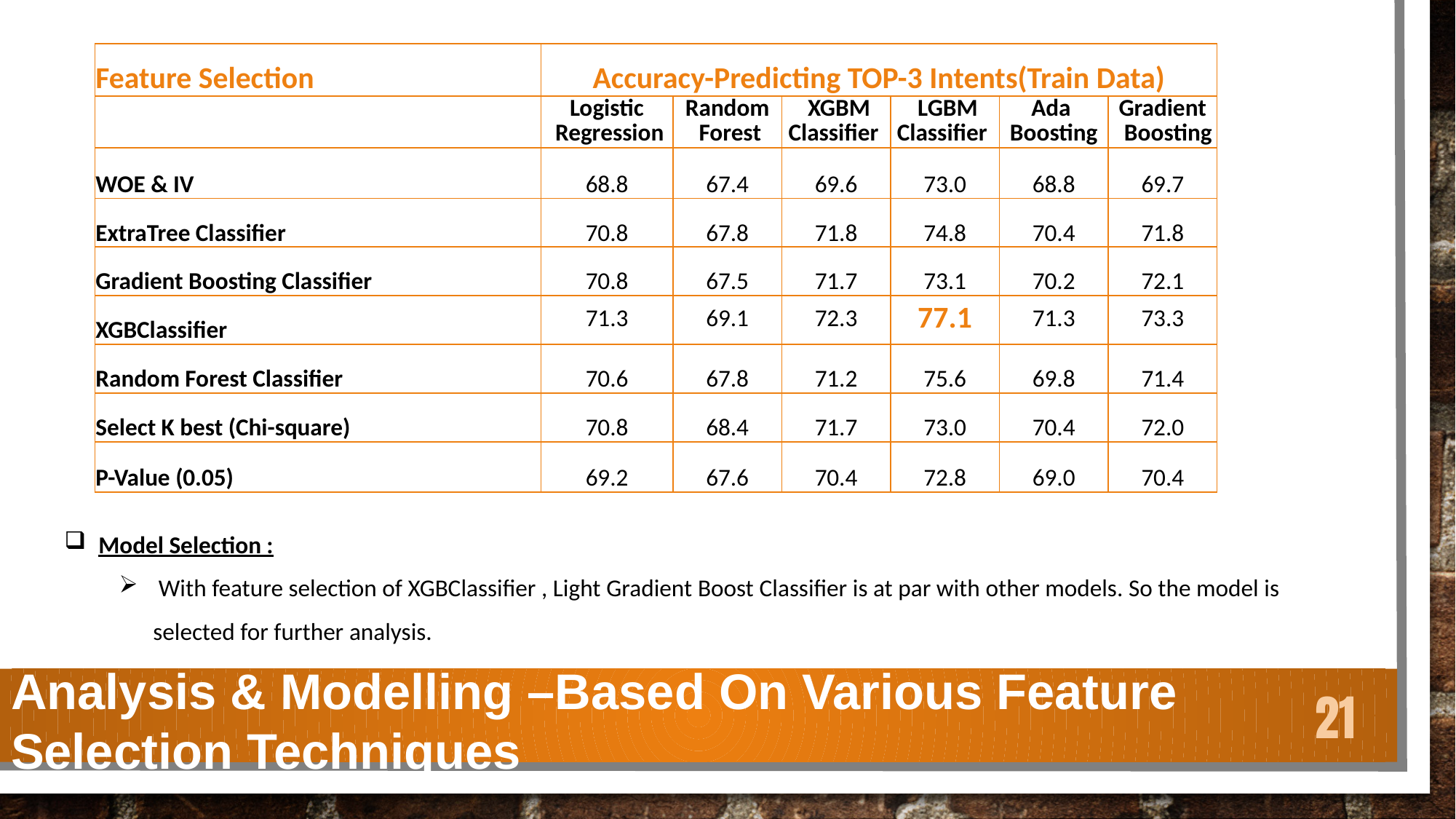

| Feature Selection | Accuracy-Predicting TOP-3 Intents(Train Data) |  |  |  |  |  |
| --- | --- | --- | --- | --- | --- | --- |
|  | Logistic Regression | Random Forest | XGBM Classifier | LGBM Classifier | Ada Boosting | Gradient Boosting |
| WOE & IV | 68.8 | 67.4 | 69.6 | 73.0 | 68.8 | 69.7 |
| ExtraTree Classifier | 70.8 | 67.8 | 71.8 | 74.8 | 70.4 | 71.8 |
| Gradient Boosting Classifier | 70.8 | 67.5 | 71.7 | 73.1 | 70.2 | 72.1 |
| XGBClassifier | 71.3 | 69.1 | 72.3 | 77.1 | 71.3 | 73.3 |
| Random Forest Classifier | 70.6 | 67.8 | 71.2 | 75.6 | 69.8 | 71.4 |
| Select K best (Chi-square) | 70.8 | 68.4 | 71.7 | 73.0 | 70.4 | 72.0 |
| P-Value (0.05) | 69.2 | 67.6 | 70.4 | 72.8 | 69.0 | 70.4 |
Model Selection :
 With feature selection of XGBClassifier , Light Gradient Boost Classifier is at par with other models. So the model is selected for further analysis.
# Analysis & Modelling –Based On Various Feature Selection Techniques
21